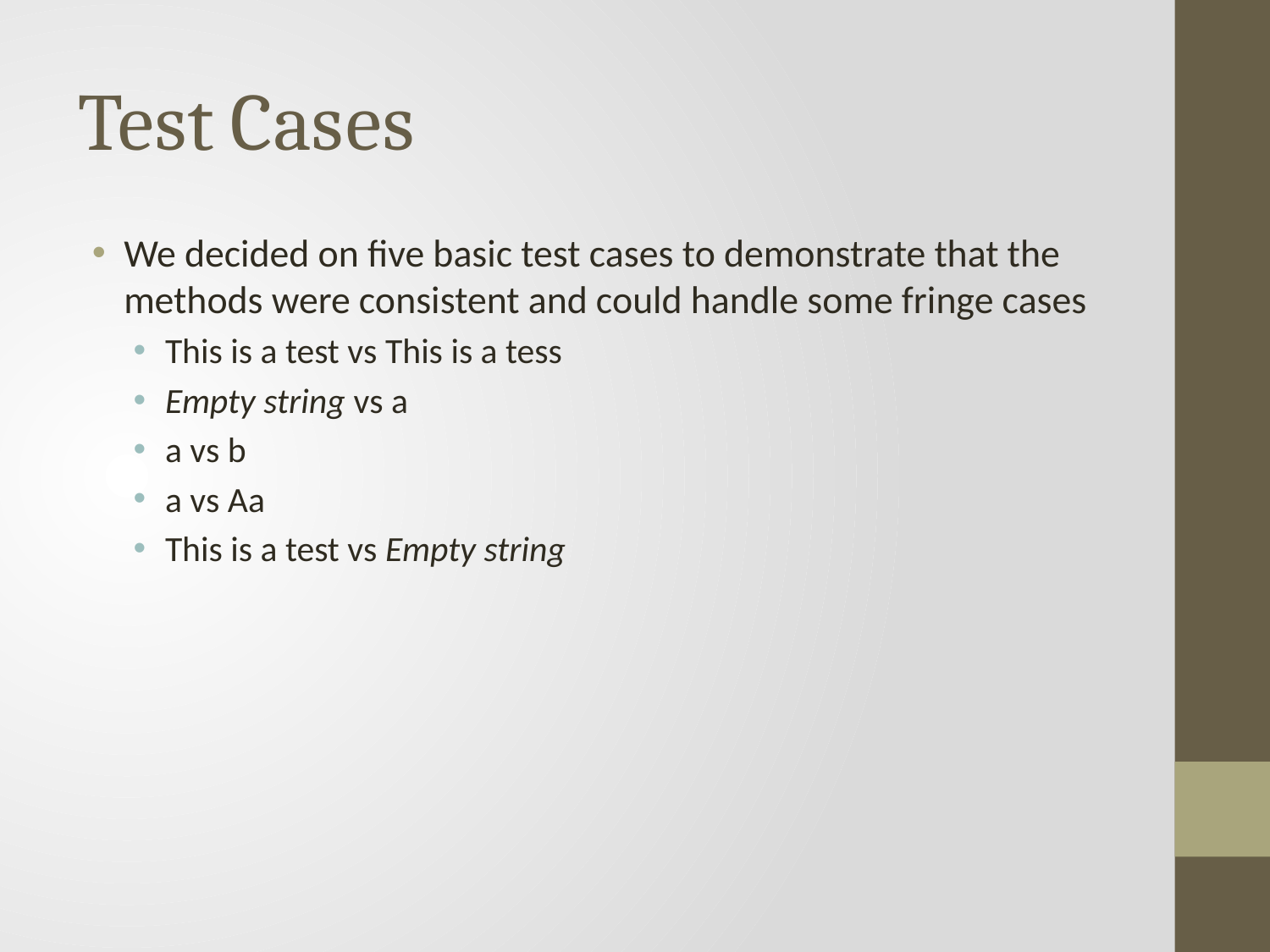

# Test Cases
We decided on five basic test cases to demonstrate that the methods were consistent and could handle some fringe cases
This is a test vs This is a tess
Empty string vs a
a vs b
a vs Aa
This is a test vs Empty string